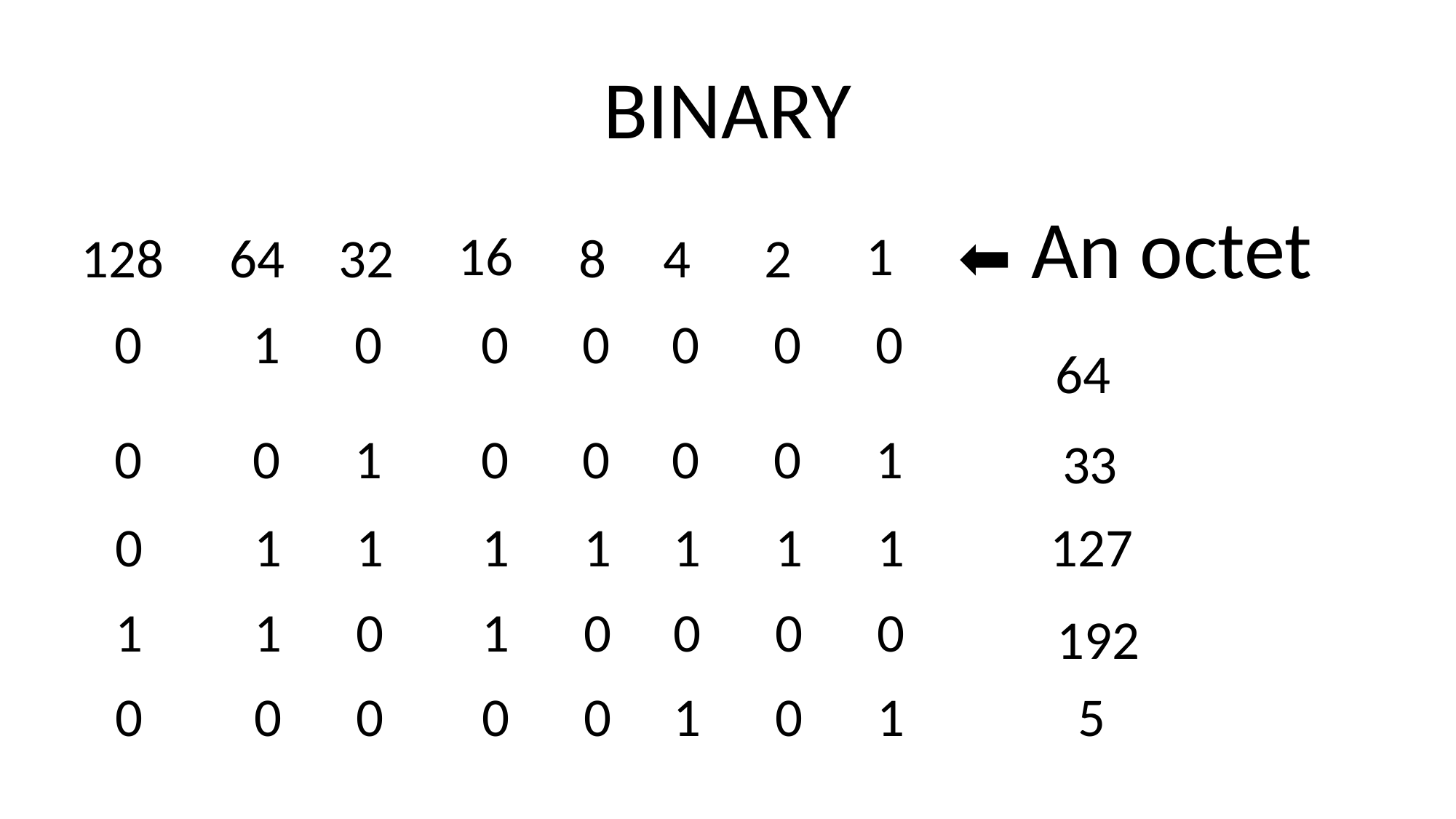

BINARY
An octet
16
1
4
2
8
128
64
32

   0         1      0        0      0     0      0      0
64
   0         0      1        0      0     0      0      1
33
   0         1      1        1      1     1      1      1
127
   1         1      0        1      0     0      0      0
192
   0         0      0        0      0     1      0      1
5